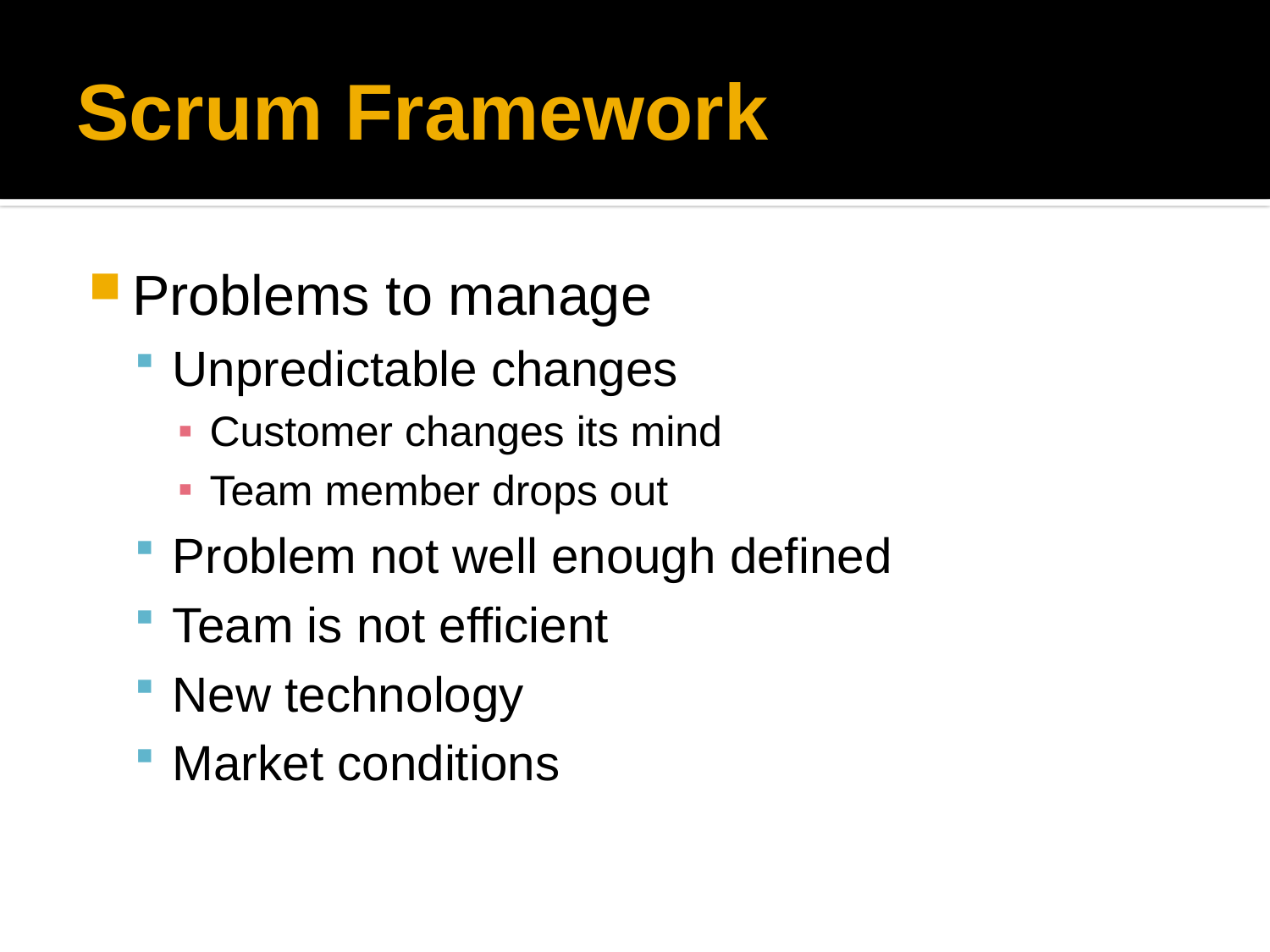

# Scrum Framework
Problems to manage
Unpredictable changes
Customer changes its mind
Team member drops out
Problem not well enough defined
Team is not efficient
New technology
Market conditions